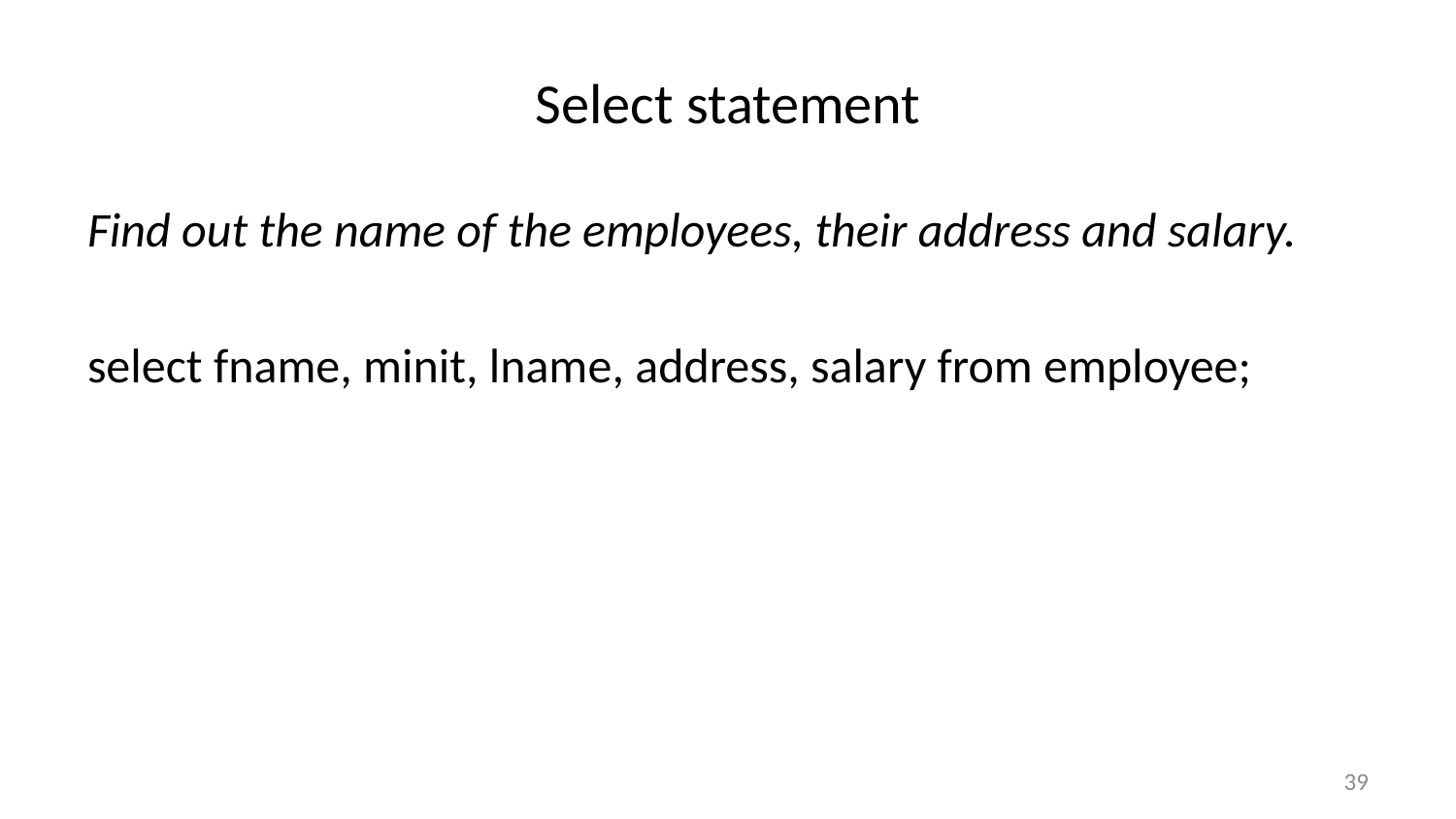

# Select statement
Find out the name of the employees, their address and salary.

select fname, minit, lname, address, salary from employee;

39